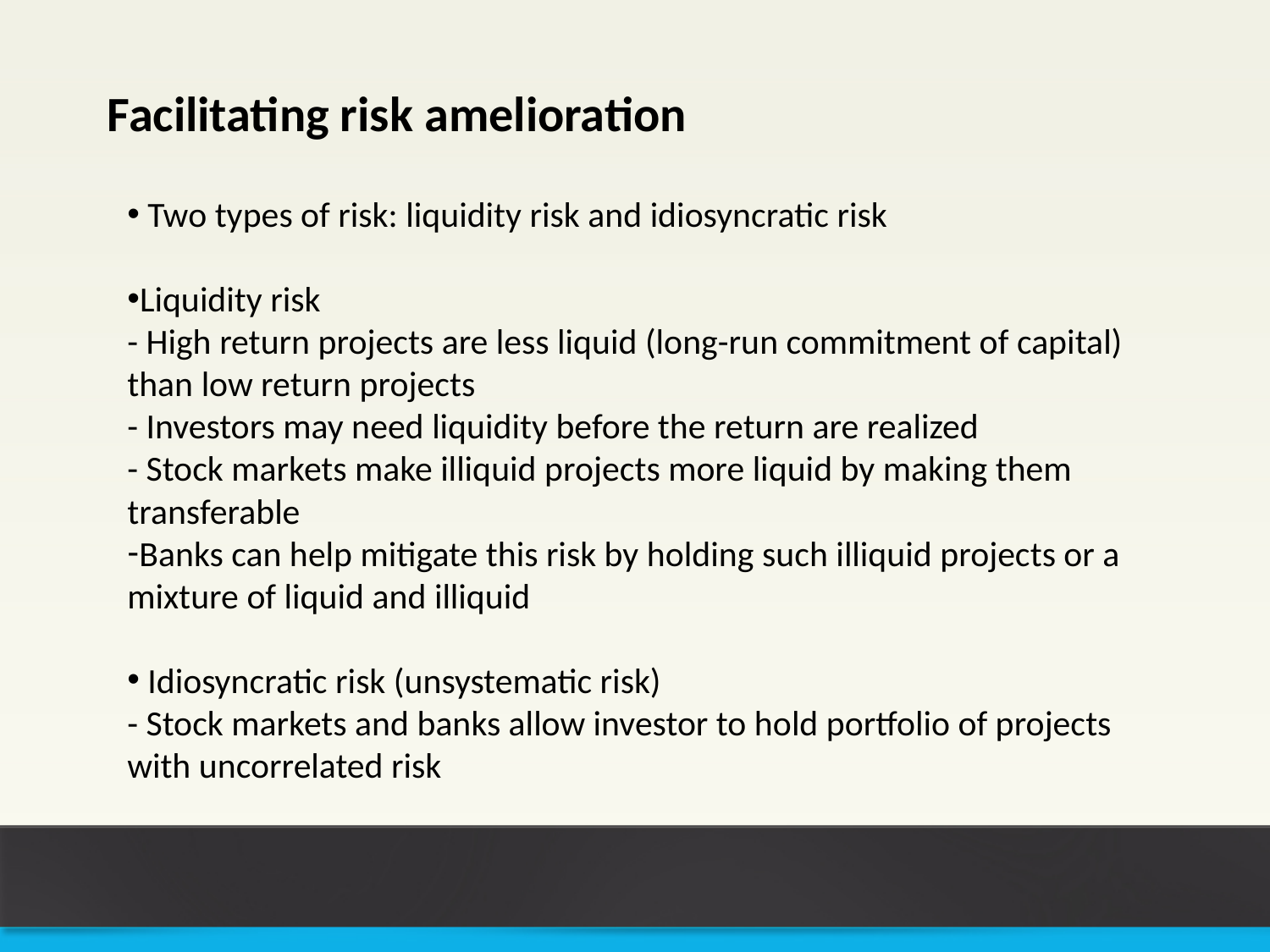

Facilitating risk amelioration
 Two types of risk: liquidity risk and idiosyncratic risk

Liquidity risk
- High return projects are less liquid (long-run commitment of capital) than low return projects
- Investors may need liquidity before the return are realized
- Stock markets make illiquid projects more liquid by making them transferable
Banks can help mitigate this risk by holding such illiquid projects or a mixture of liquid and illiquid

 Idiosyncratic risk (unsystematic risk)
- Stock markets and banks allow investor to hold portfolio of projects with uncorrelated risk